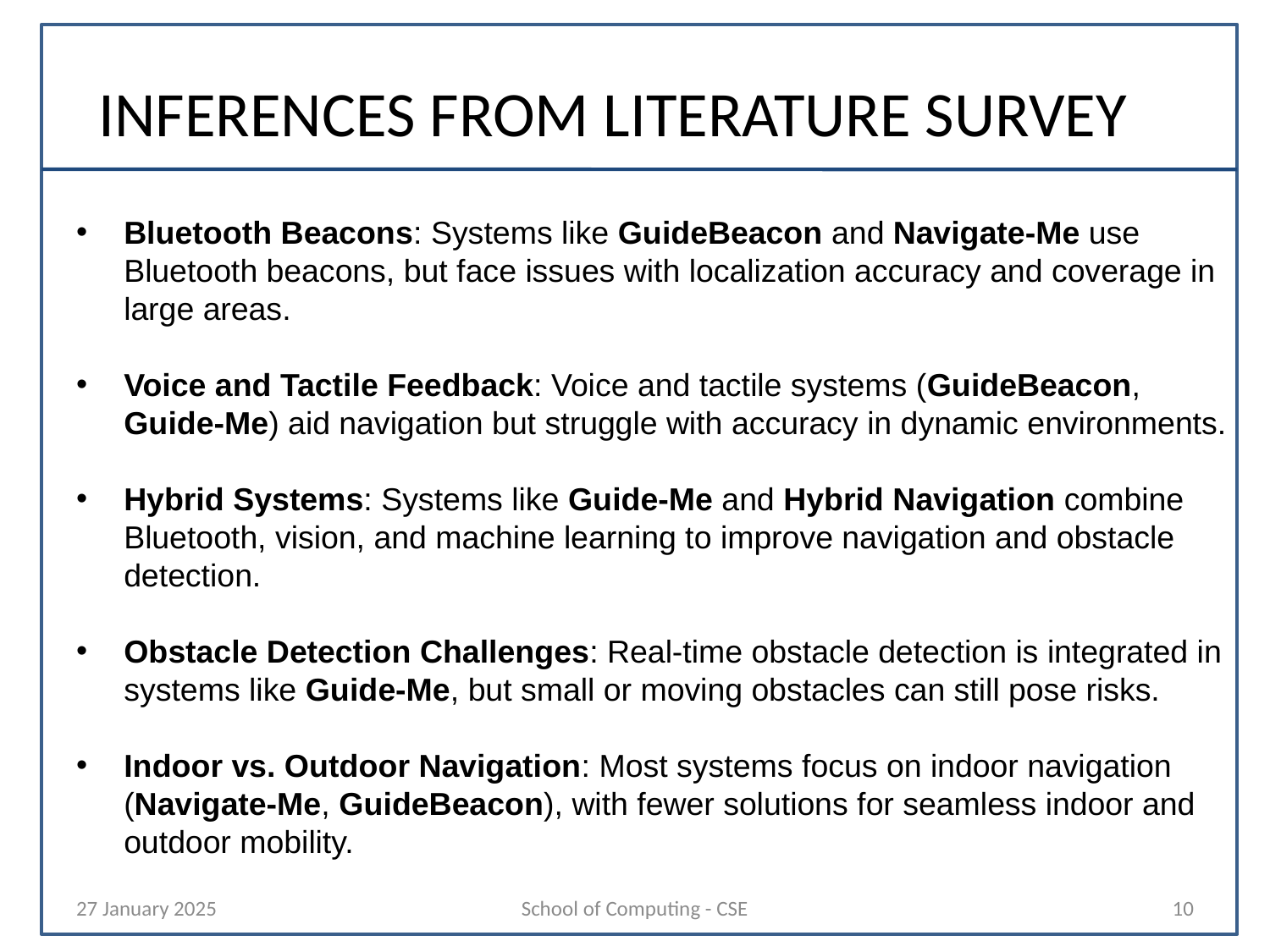

# INFERENCES FROM LITERATURE SURVEY
Bluetooth Beacons: Systems like GuideBeacon and Navigate-Me use Bluetooth beacons, but face issues with localization accuracy and coverage in large areas.

Voice and Tactile Feedback: Voice and tactile systems (GuideBeacon, Guide-Me) aid navigation but struggle with accuracy in dynamic environments.

Hybrid Systems: Systems like Guide-Me and Hybrid Navigation combine Bluetooth, vision, and machine learning to improve navigation and obstacle detection.

Obstacle Detection Challenges: Real-time obstacle detection is integrated in systems like Guide-Me, but small or moving obstacles can still pose risks.

Indoor vs. Outdoor Navigation: Most systems focus on indoor navigation (Navigate-Me, GuideBeacon), with fewer solutions for seamless indoor and outdoor mobility.
27 January 2025
School of Computing - CSE
10